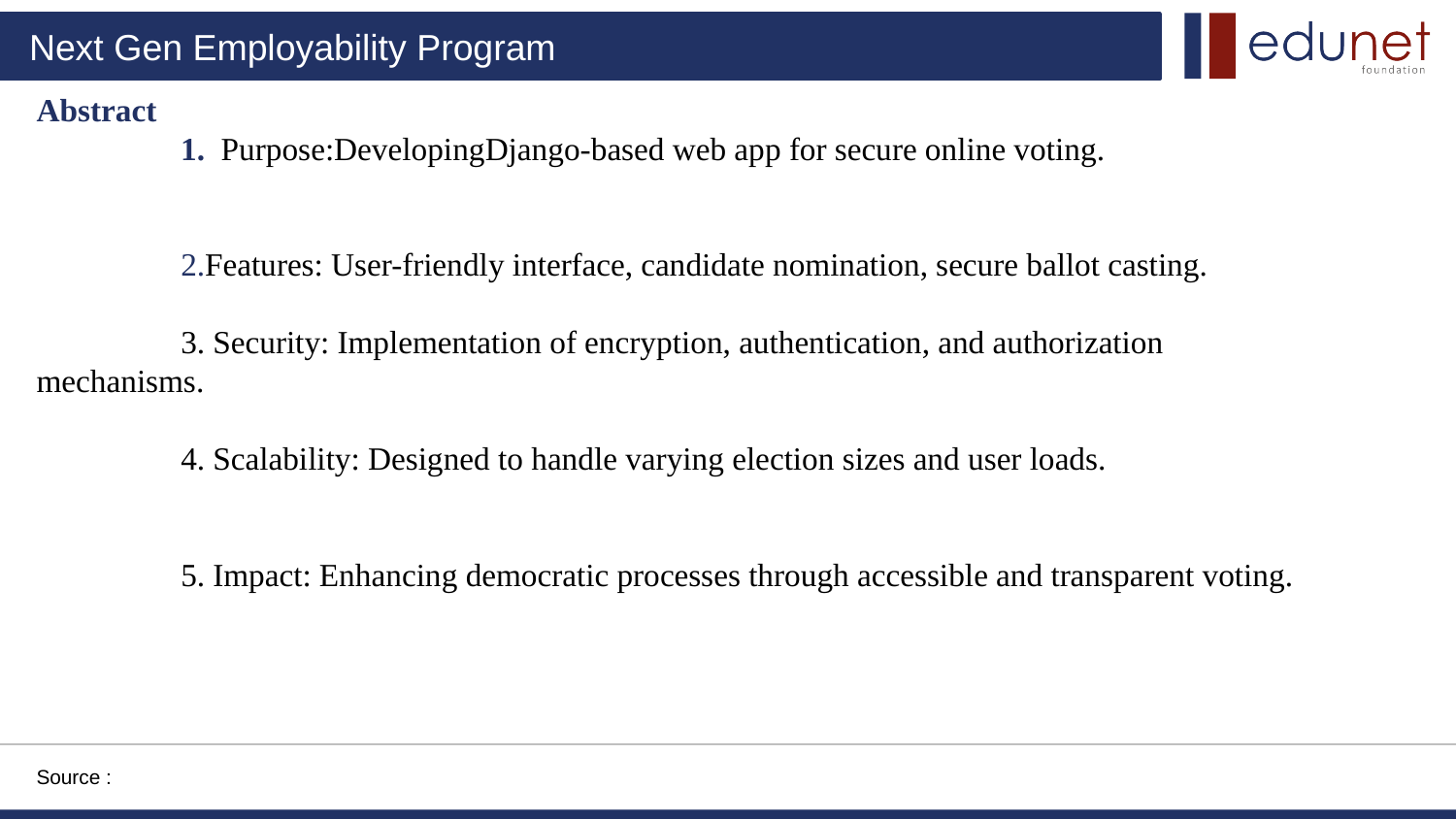

Abstract
                  1.  Purpose:DevelopingDjango-based web app for secure online voting.
                  2.Features: User-friendly interface, candidate nomination, secure ballot casting.
                  3. Security: Implementation of encryption, authentication, and authorization mechanisms.
                  4. Scalability: Designed to handle varying election sizes and user loads.
                  5. Impact: Enhancing democratic processes through accessible and transparent voting.
Source :